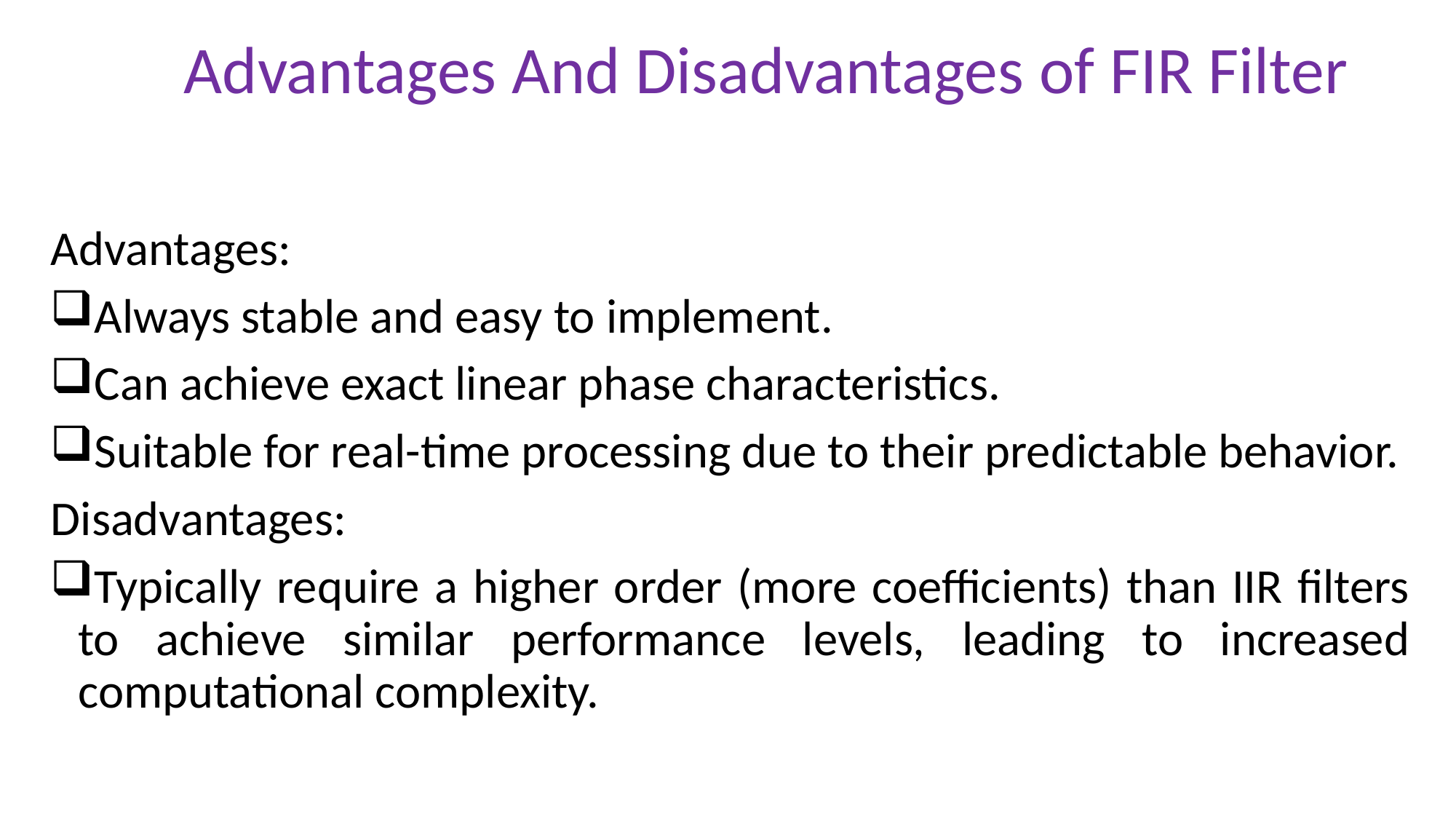

Advantages And Disadvantages of FIR Filter
Advantages:
Always stable and easy to implement.
Can achieve exact linear phase characteristics.
Suitable for real-time processing due to their predictable behavior.
Disadvantages:
Typically require a higher order (more coefficients) than IIR filters to achieve similar performance levels, leading to increased computational complexity.